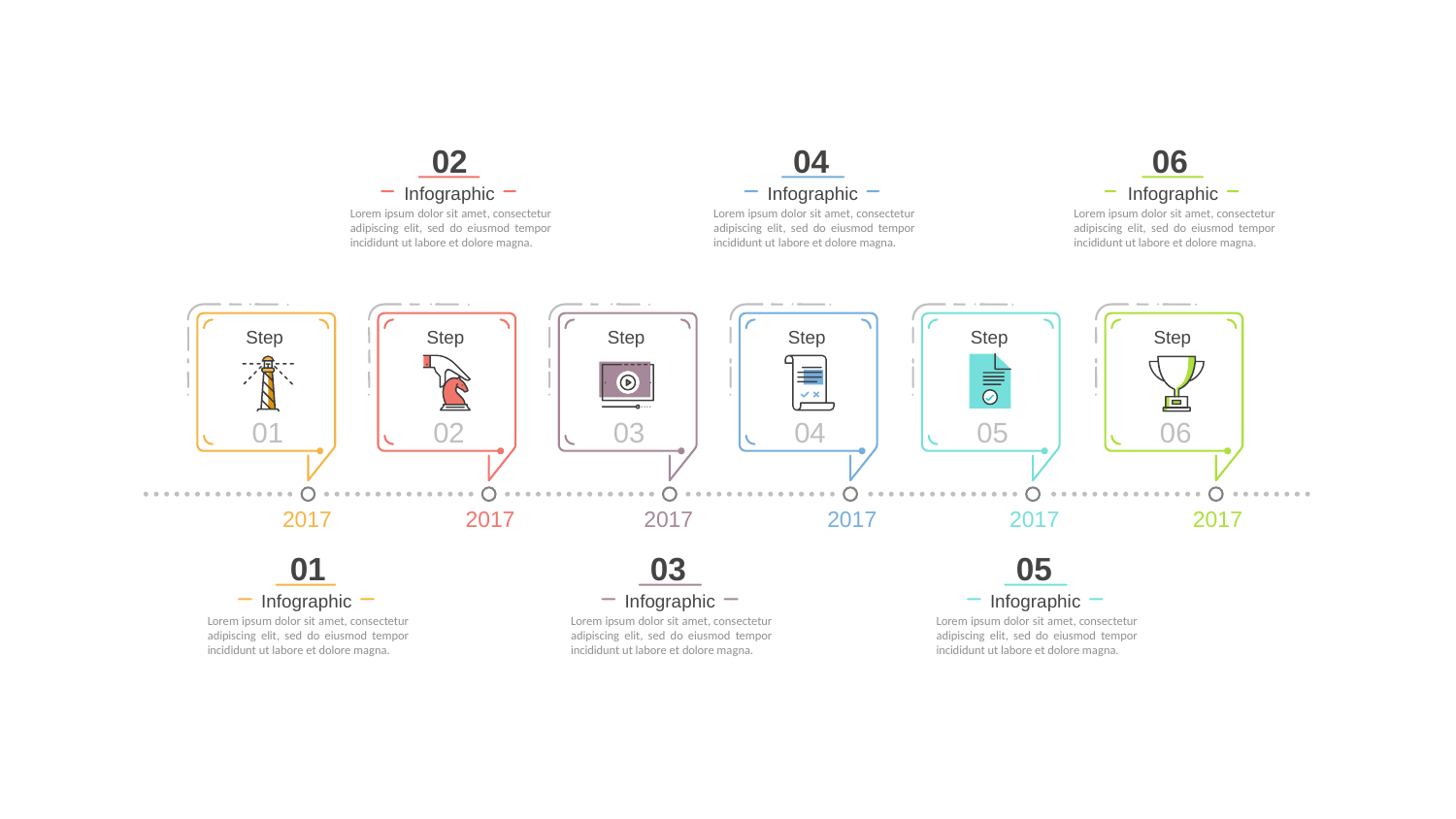

02

Infographic
Lorem ipsum dolor sit amet, consectetur adipiscing elit, sed do eiusmod tempor incididunt ut labore et dolore magna.
04

Infographic
Lorem ipsum dolor sit amet, consectetur adipiscing elit, sed do eiusmod tempor incididunt ut labore et dolore magna.
06

Infographic
Lorem ipsum dolor sit amet, consectetur adipiscing elit, sed do eiusmod tempor incididunt ut labore et dolore magna.

Step
01

Step
02

Step
03

Step
04

Step
05

Step
06

2017
2017
2017
2017
2017
2017
01

Infographic
Lorem ipsum dolor sit amet, consectetur adipiscing elit, sed do eiusmod tempor incididunt ut labore et dolore magna.
03

Infographic
Lorem ipsum dolor sit amet, consectetur adipiscing elit, sed do eiusmod tempor incididunt ut labore et dolore magna.
05

Infographic
Lorem ipsum dolor sit amet, consectetur adipiscing elit, sed do eiusmod tempor incididunt ut labore et dolore magna.